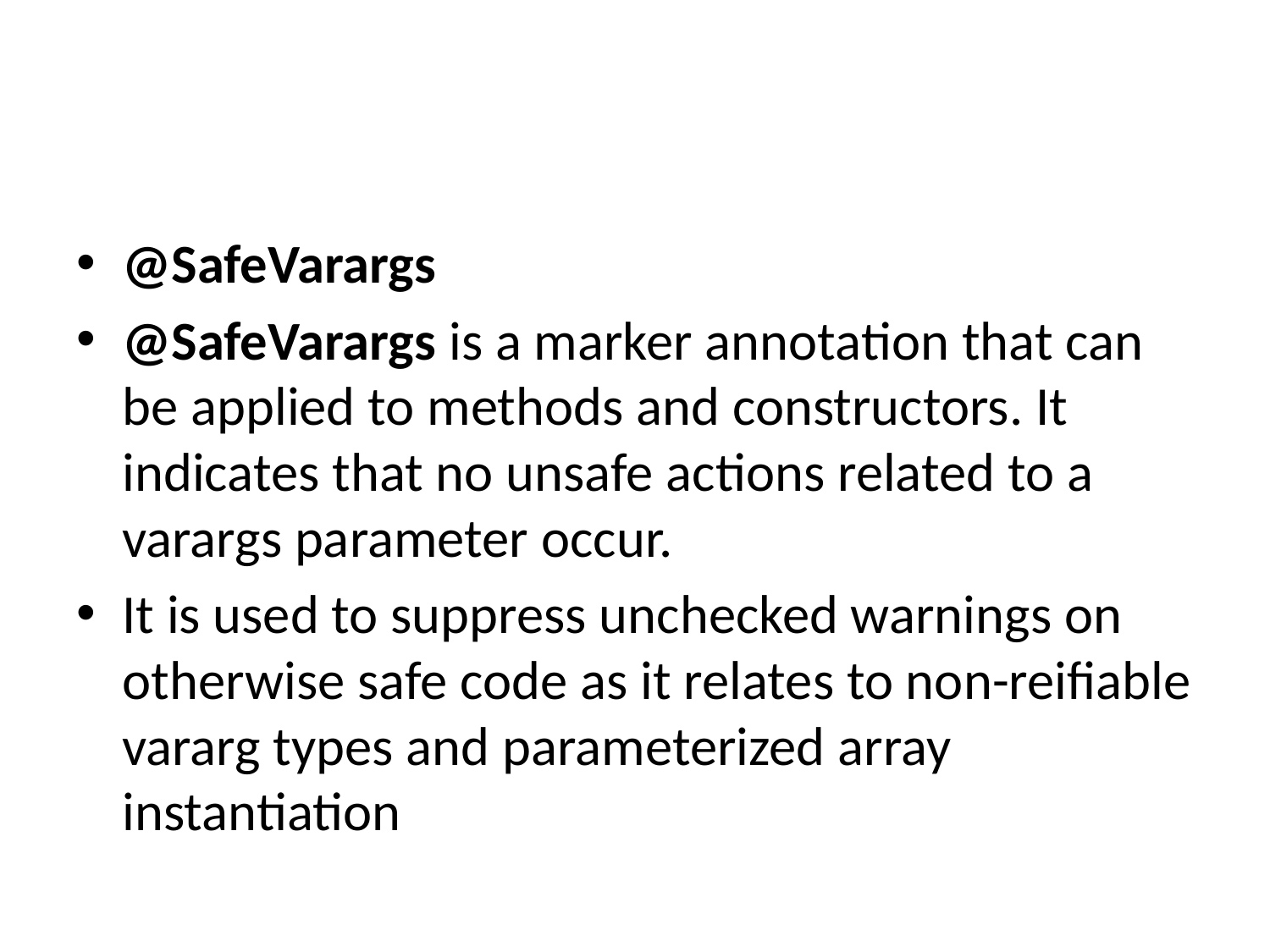

#
@SafeVarargs
@SafeVarargs is a marker annotation that can be applied to methods and constructors. It indicates that no unsafe actions related to a varargs parameter occur.
It is used to suppress unchecked warnings on otherwise safe code as it relates to non-reifiable vararg types and parameterized array instantiation